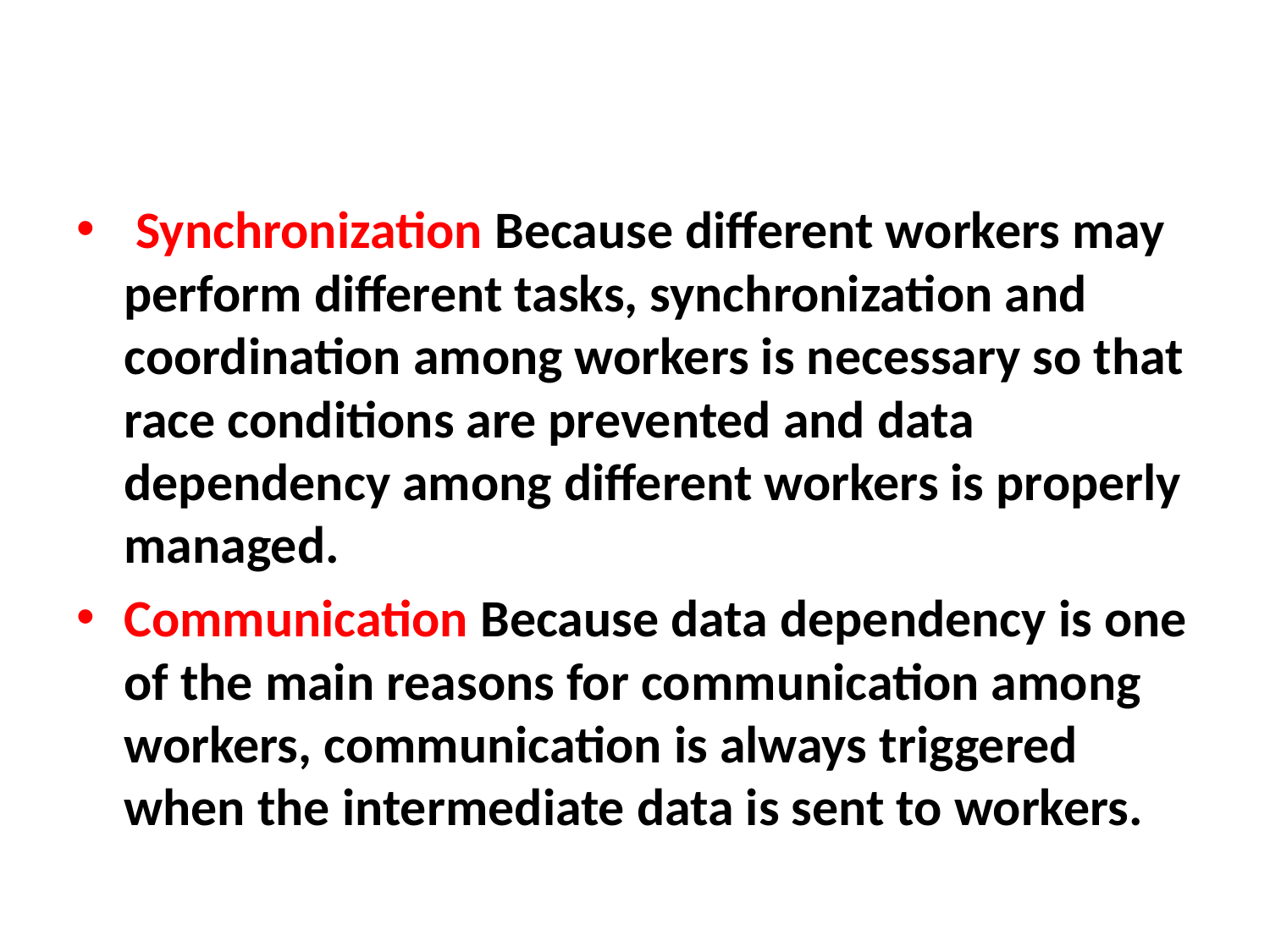

Synchronization Because different workers may perform different tasks, synchronization and coordination among workers is necessary so that race conditions are prevented and data dependency among different workers is properly managed.
Communication Because data dependency is one of the main reasons for communication among workers, communication is always triggered when the intermediate data is sent to workers.